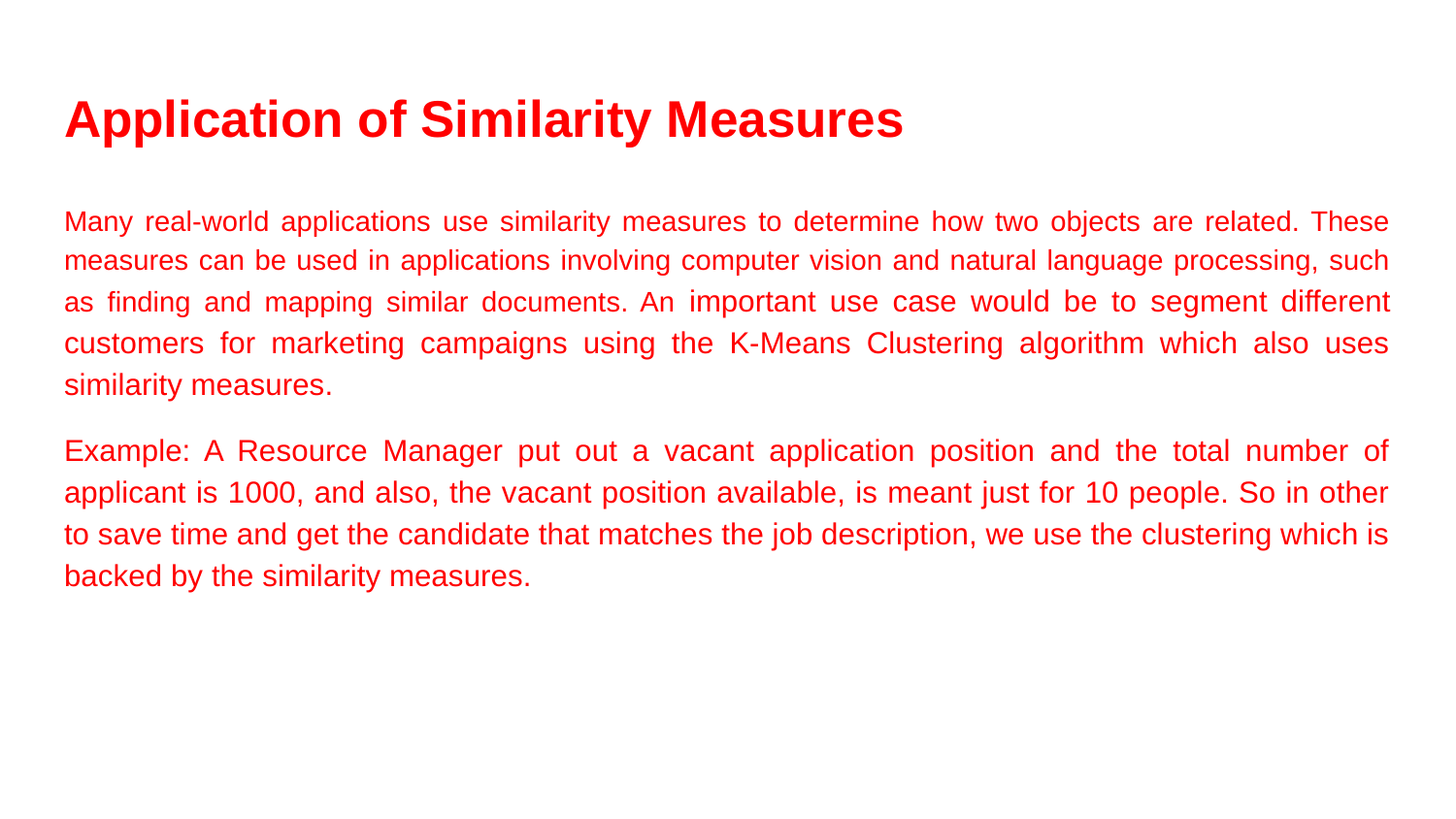

# Application of Similarity Measures
Many real-world applications use similarity measures to determine how two objects are related. These measures can be used in applications involving computer vision and natural language processing, such as finding and mapping similar documents. An important use case would be to segment different customers for marketing campaigns using the K-Means Clustering algorithm which also uses similarity measures.
Example: A Resource Manager put out a vacant application position and the total number of applicant is 1000, and also, the vacant position available, is meant just for 10 people. So in other to save time and get the candidate that matches the job description, we use the clustering which is backed by the similarity measures.